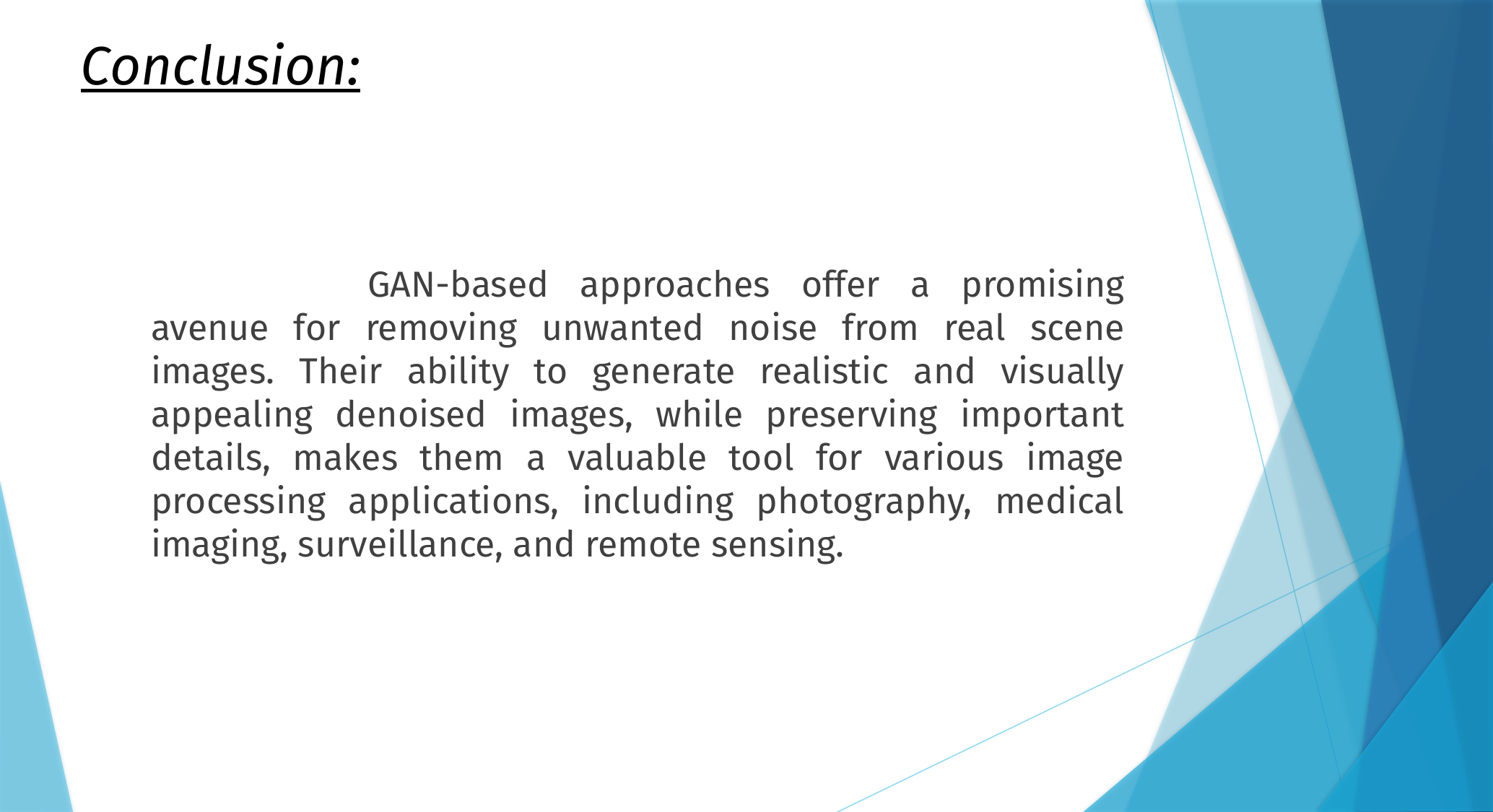

# Conclusion:
			GAN-based approaches offer a promising avenue for removing unwanted noise from real scene images. Their ability to generate realistic and visually appealing denoised images, while preserving important details, makes them a valuable tool for various image processing applications, including photography, medical imaging, surveillance, and remote sensing.